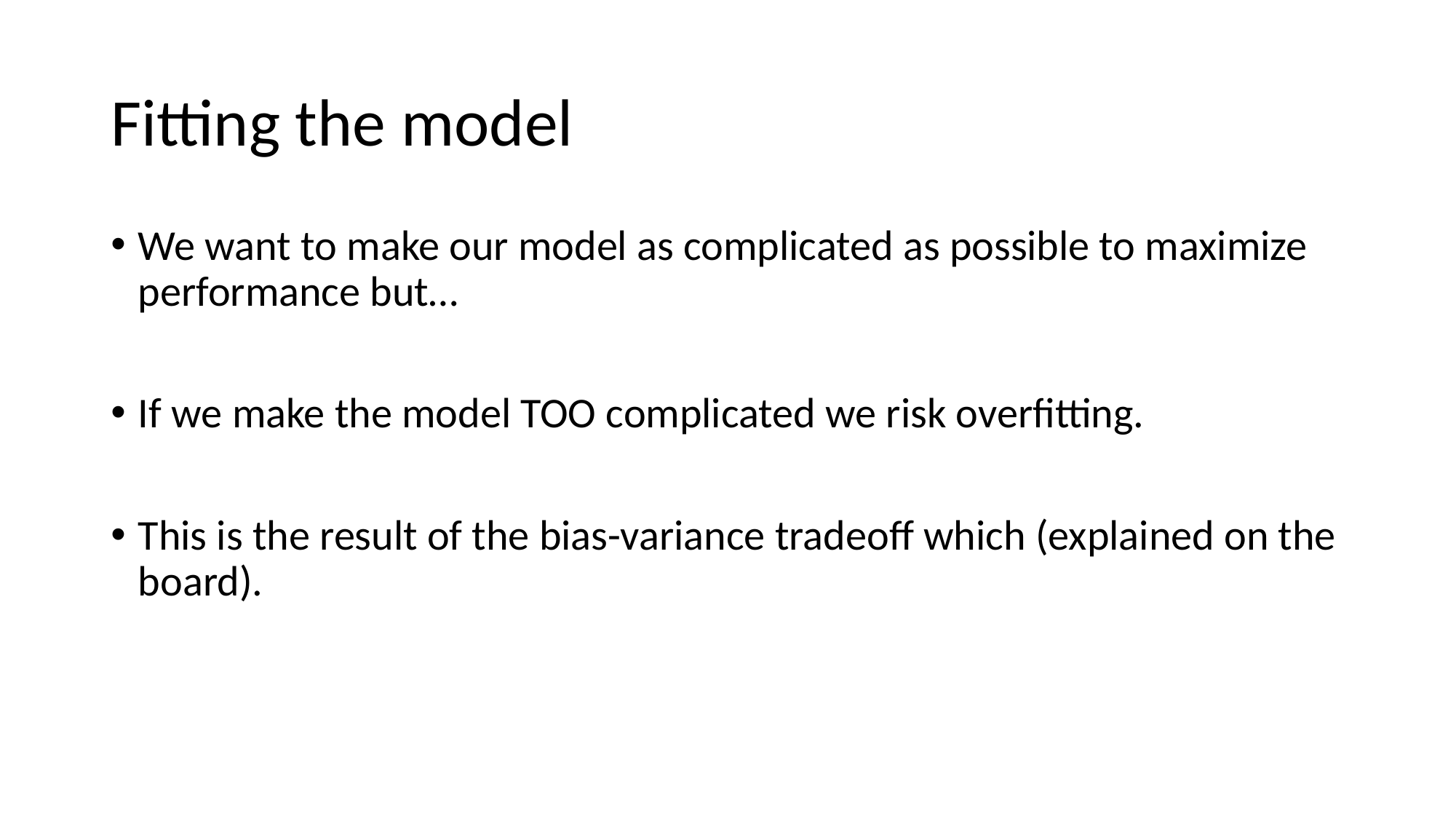

# Fitting the model
We want to make our model as complicated as possible to maximize performance but…

If we make the model TOO complicated we risk overfitting.

This is the result of the bias-variance tradeoff which (explained on the board).